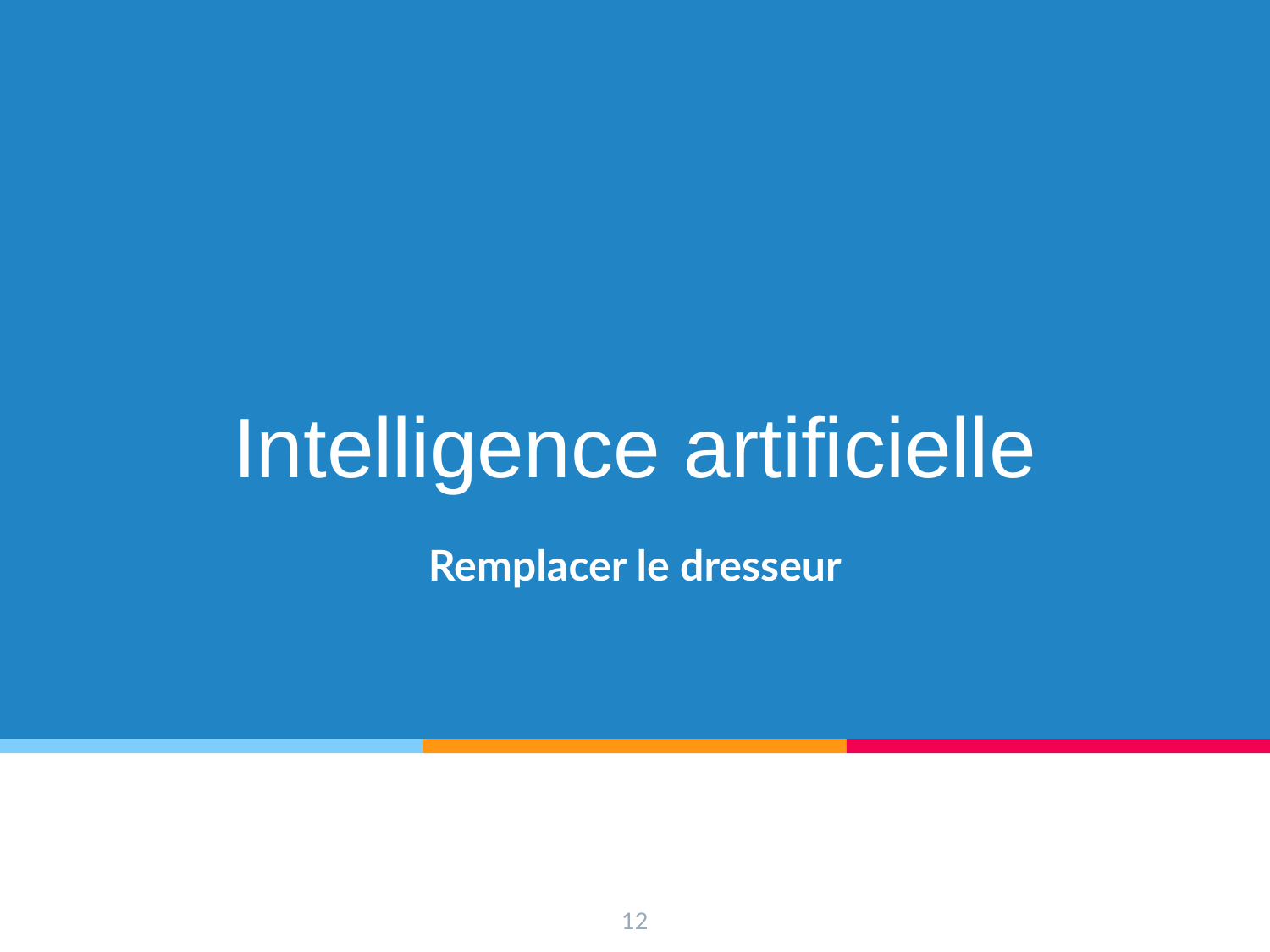

# Intelligence artificielle
Remplacer le dresseur
12